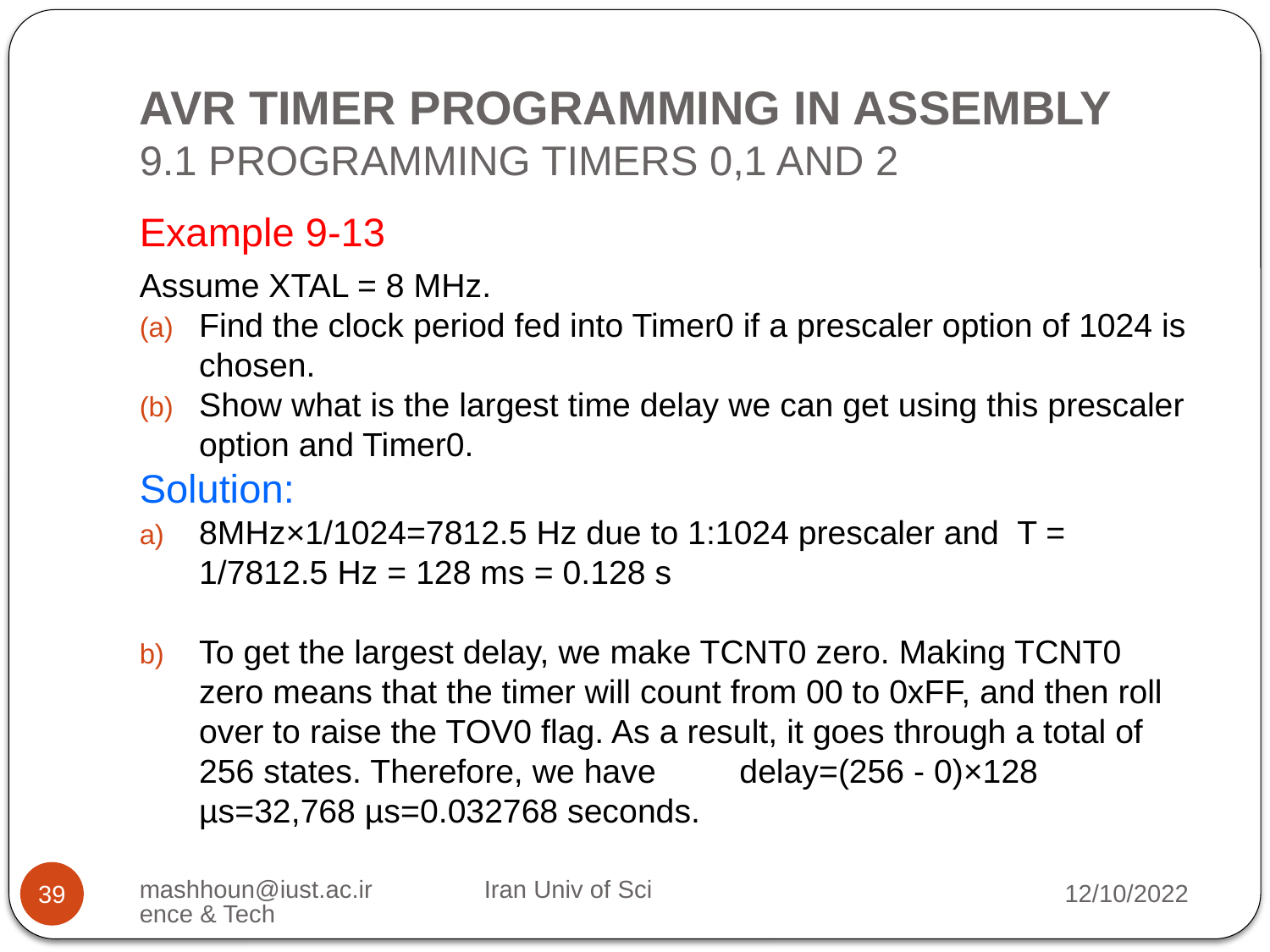

# AVR TIMER PROGRAMMING IN ASSEMBLY 9.1 PROGRAMMING TIMERS 0,1 AND 2
Example 9-13
Assume XTAL = 8 MHz.
Find the clock period fed into Timer0 if a prescaler option of 1024 is chosen.
Show what is the largest time delay we can get using this prescaler option and Timer0.
Solution:
8MHz×1/1024=7812.5 Hz due to 1:1024 prescaler and  T = 1/7812.5 Hz = 128 ms = 0.128 s

To get the largest delay, we make TCNT0 zero. Making TCNT0 zero means that the timer will count from 00 to 0xFF, and then roll over to raise the TOV0 flag. As a result, it goes through a total of 256 states. Therefore, we have         delay=(256 - 0)×128 µs=32,768 µs=0.032768 seconds.
mashhoun@iust.ac.ir                Iran Univ of Science & Tech
12/10/2022
39